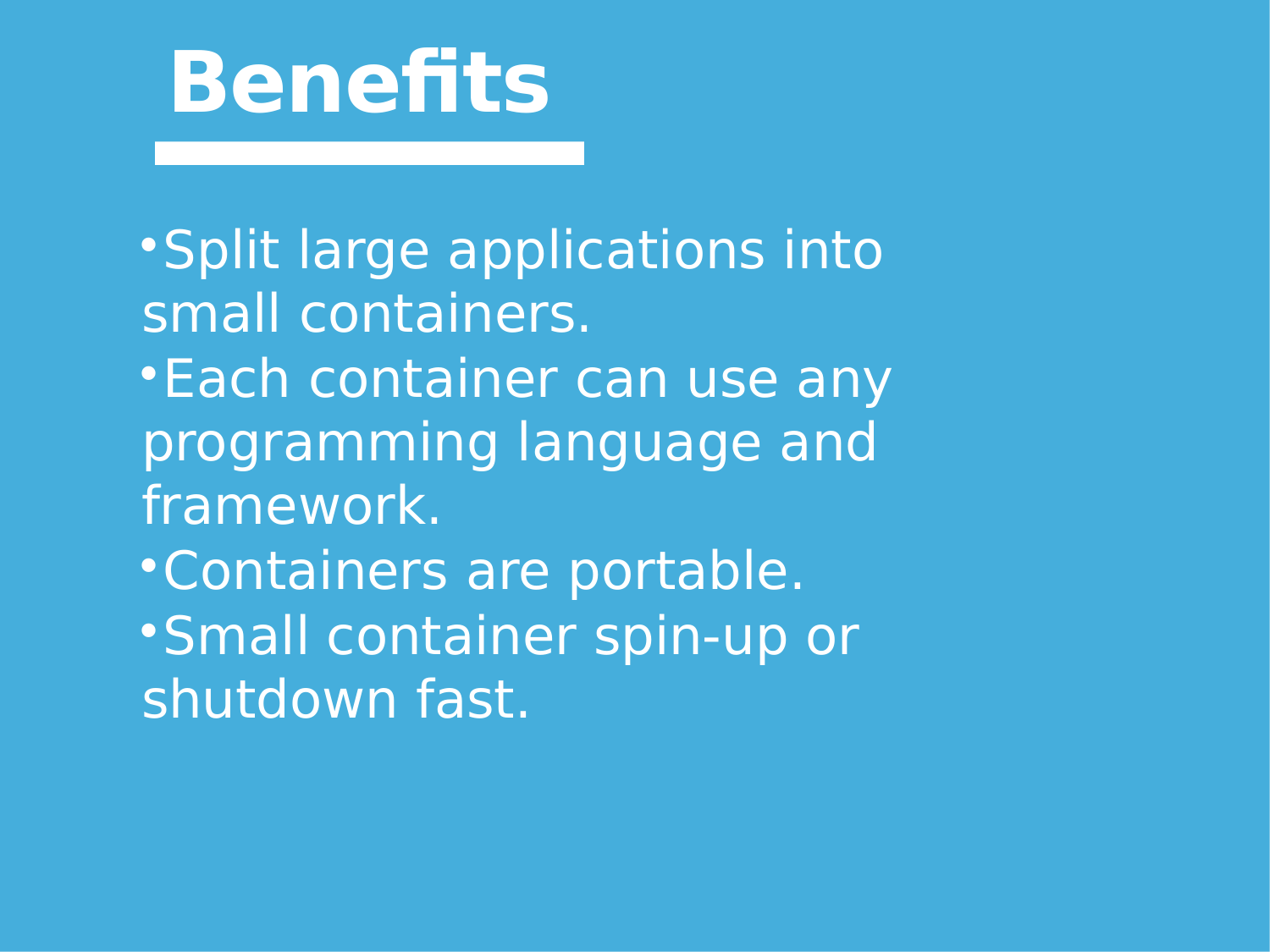

Benefits

Split large applications into small containers.
Each container can use any programming language and framework.
Containers are portable.
Small container spin-up or shutdown fast.